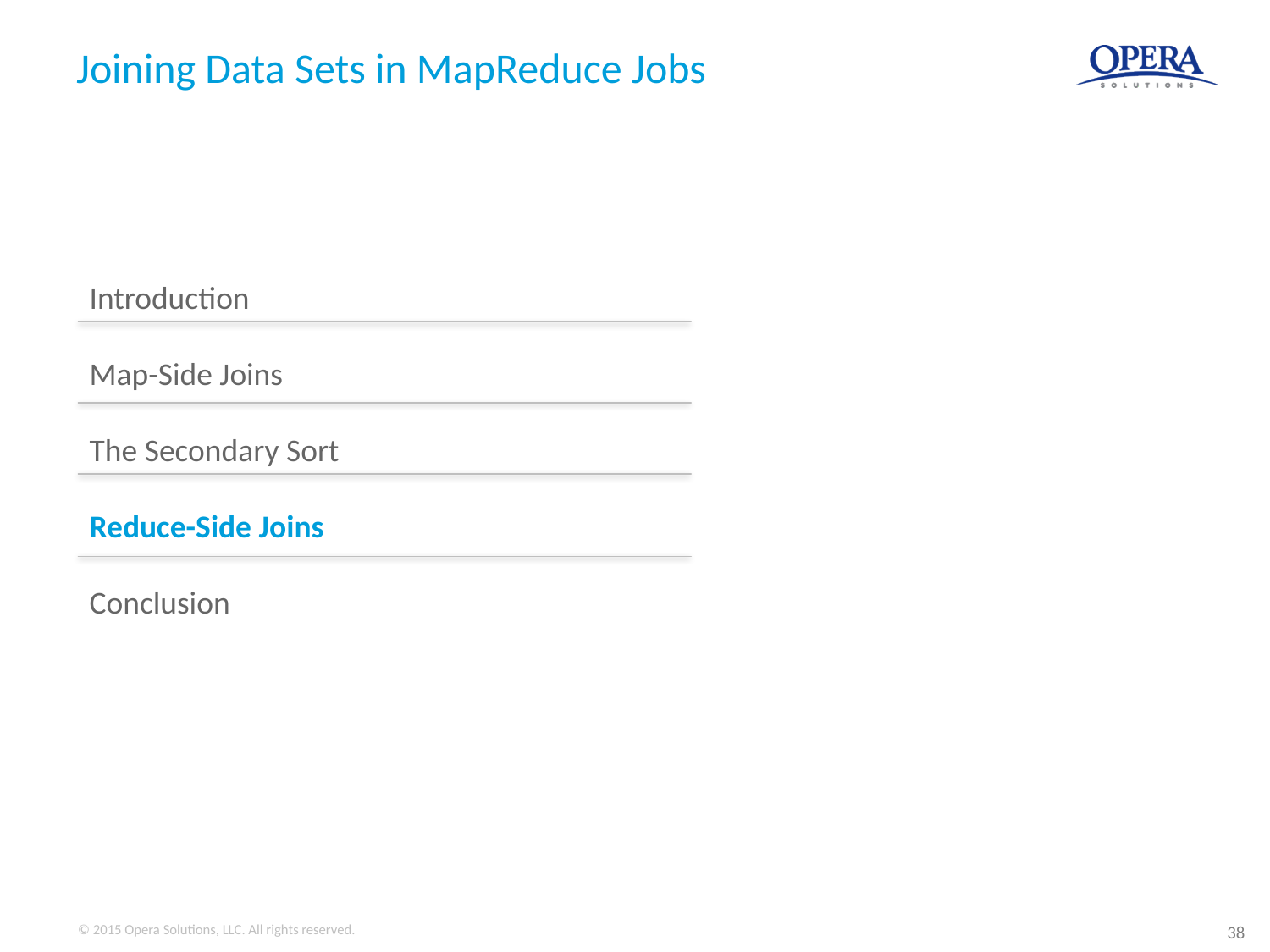

# Joining Data Sets in MapReduce Jobs
Introduction
Map-Side Joins
The Secondary Sort
Reduce-Side Joins
Conclusion